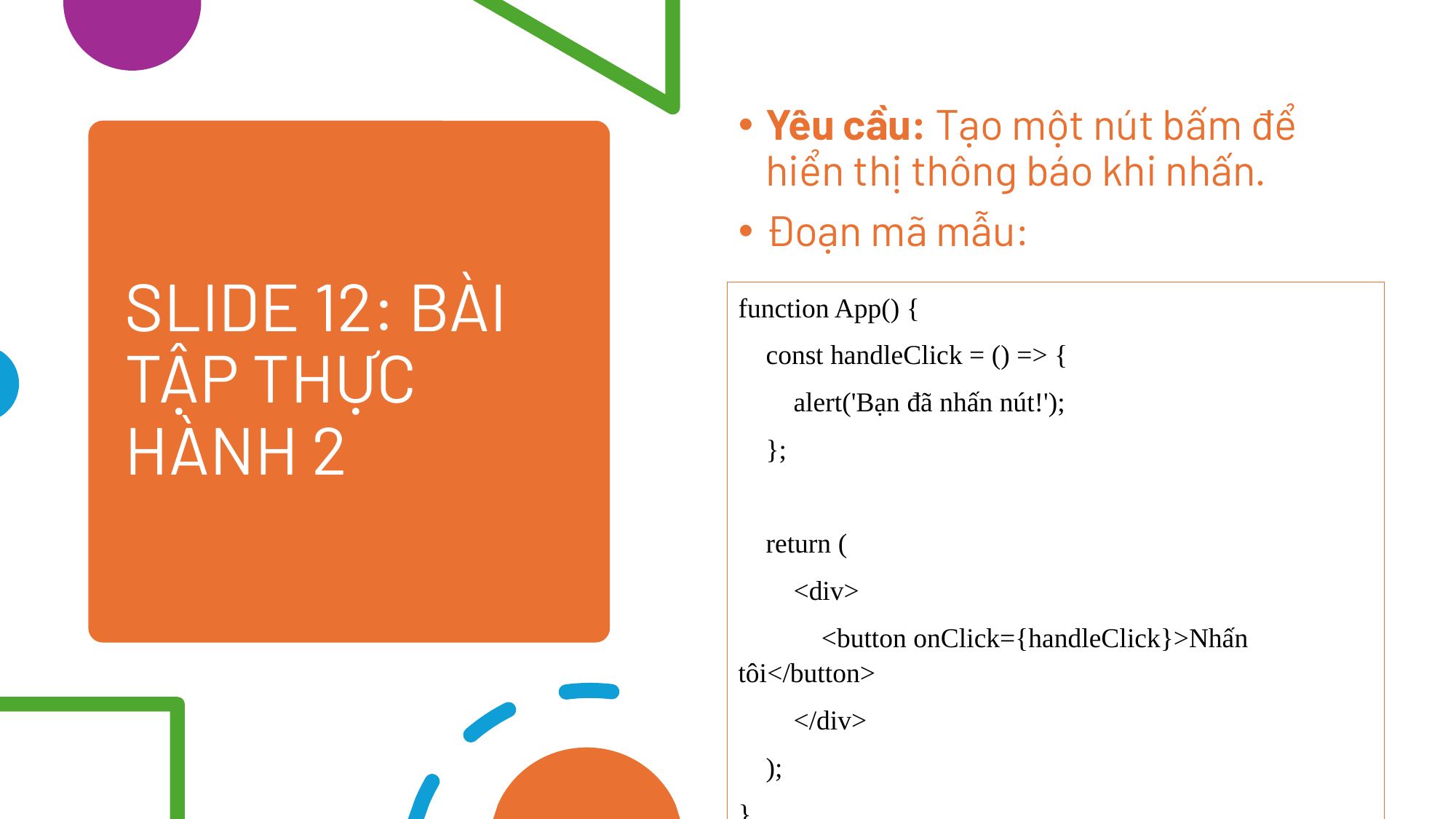

Yêu cầu: Tạo một nút bấm để hiển thị thông báo khi nhấn.
Đoạn mã mẫu:

# SLIDE 12: BÀI TẬP THỰC HÀNH 2
function App() {
    const handleClick = () => {
        alert('Bạn đã nhấn nút!');
    };

    return (
        <div>
            <button onClick={handleClick}>Nhấn tôi</button>
        </div>
    );
}

export default App;